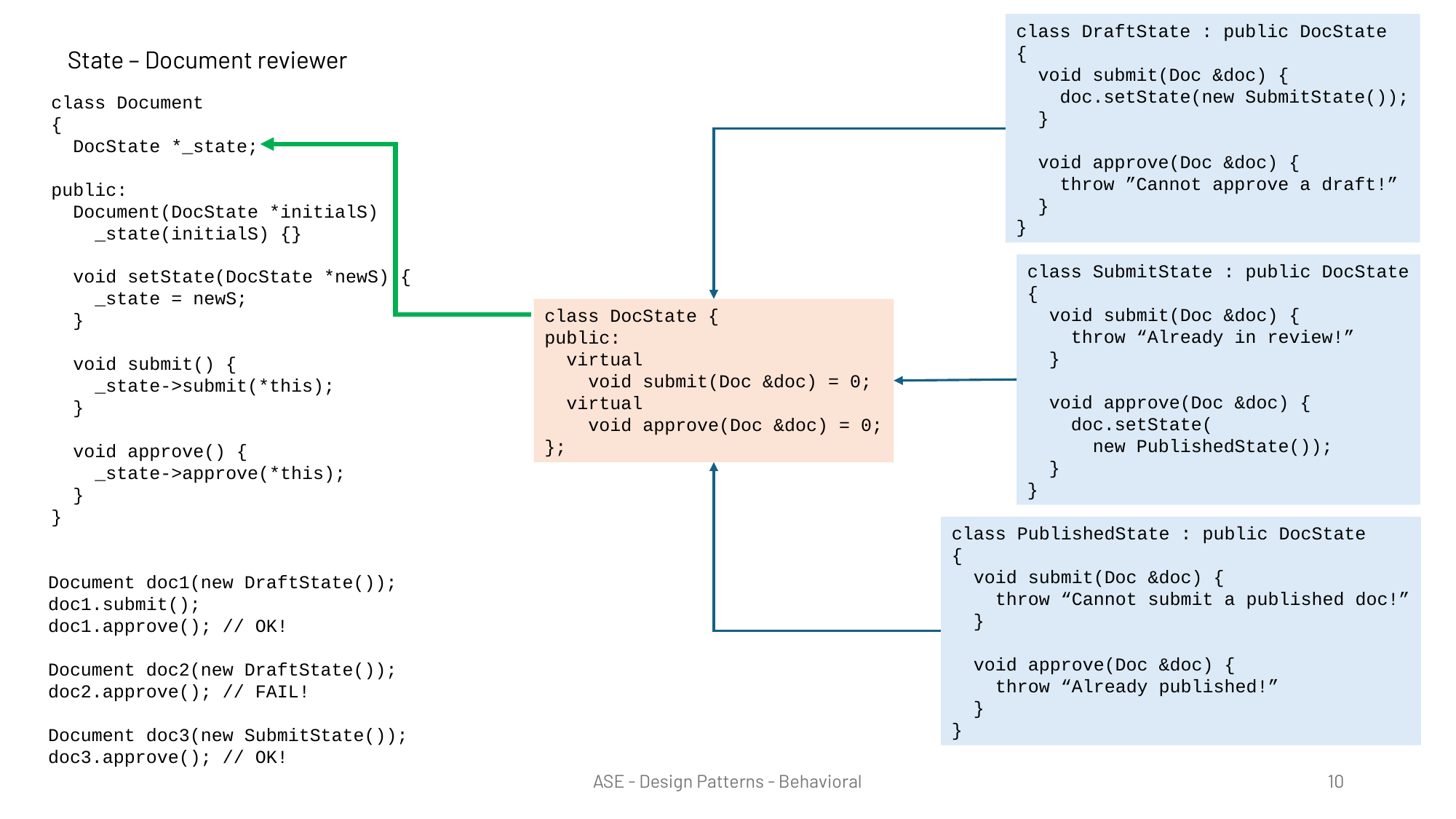

class DraftState : public DocState
{
  void submit(Doc &doc) {
    doc.setState(new SubmitState());
  }

  void approve(Doc &doc) {
    throw ”Cannot approve a draft!”
  }
}
State – Document reviewer
class Document
{
  DocState *_state;

public:
  Document(DocState *initialS) :
    _state(initialS) {}

  void setState(DocState *newS) {
    _state = newS;
  }

  void submit() {
    _state->submit(*this);
  }

  void approve() {
    _state->approve(*this);
  }
}

class SubmitState : public DocState
{
  void submit(Doc &doc) {
    throw “Already in review!”
  }

  void approve(Doc &doc) {
    doc.setState(
      new PublishedState());
  }
}
class DocState {
public:
  virtual
    void submit(Doc &doc) = 0;
  virtual
    void approve(Doc &doc) = 0;
};
class PublishedState : public DocState
{
  void submit(Doc &doc) {
    throw “Cannot submit a published doc!”
  }

  void approve(Doc &doc) {
    throw “Already published!”
  }
}
Document doc1(new DraftState());
doc1.submit();
doc1.approve(); // OK!
Document doc2(new DraftState());
doc2.approve(); // FAIL!

Document doc3(new SubmitState());
doc3.approve(); // OK!
ASE - Design Patterns - Behavioral
10